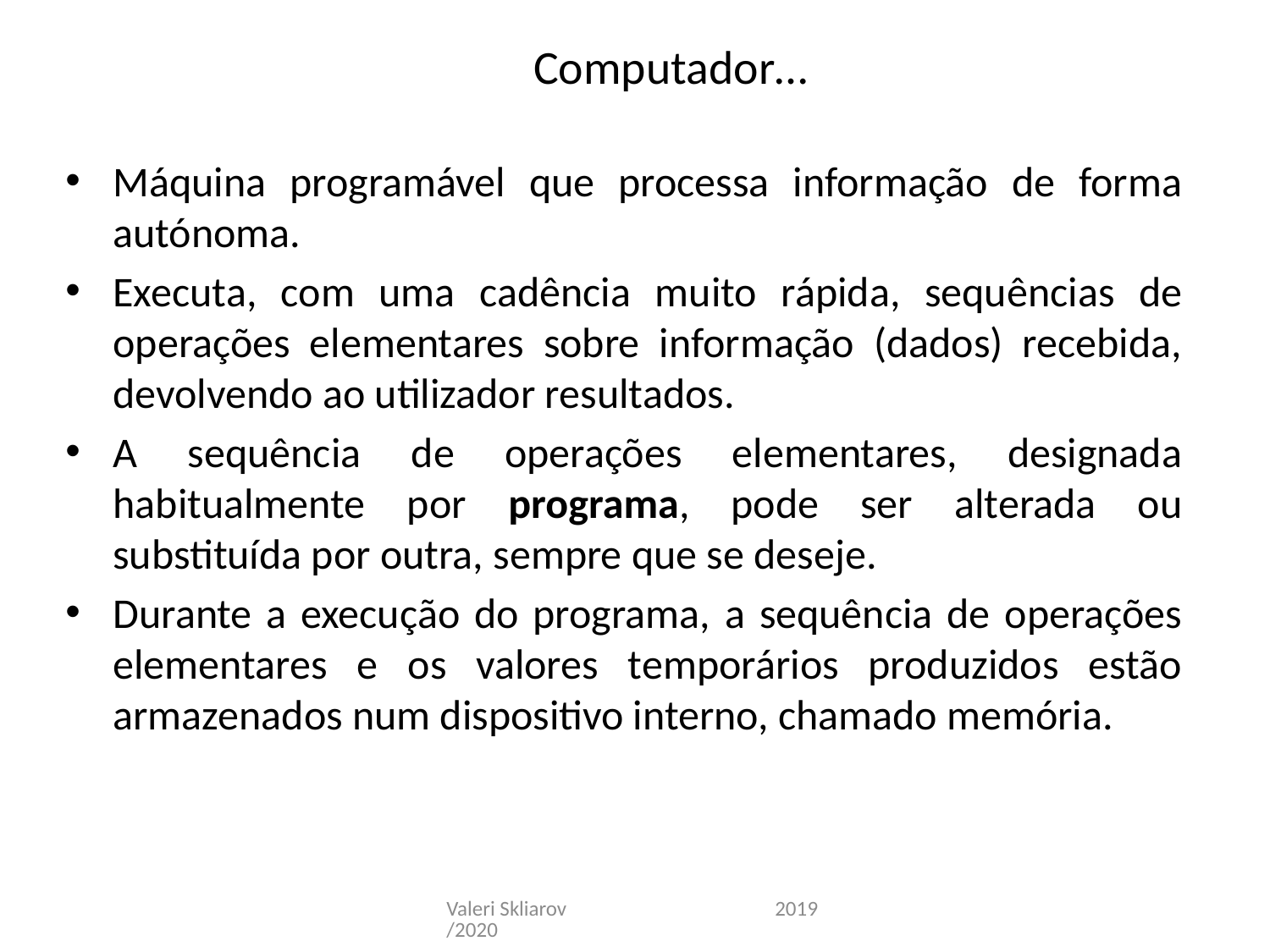

Computador…
Máquina programável que processa informação de forma autónoma.
Executa, com uma cadência muito rápida, sequências de operações elementares sobre informação (dados) recebida, devolvendo ao utilizador resultados.
A sequência de operações elementares, designada habitualmente por programa, pode ser alterada ou substituída por outra, sempre que se deseje.
Durante a execução do programa, a sequência de operações elementares e os valores temporários produzidos estão armazenados num dispositivo interno, chamado memória.

Valeri Skliarov                                           2019/2020